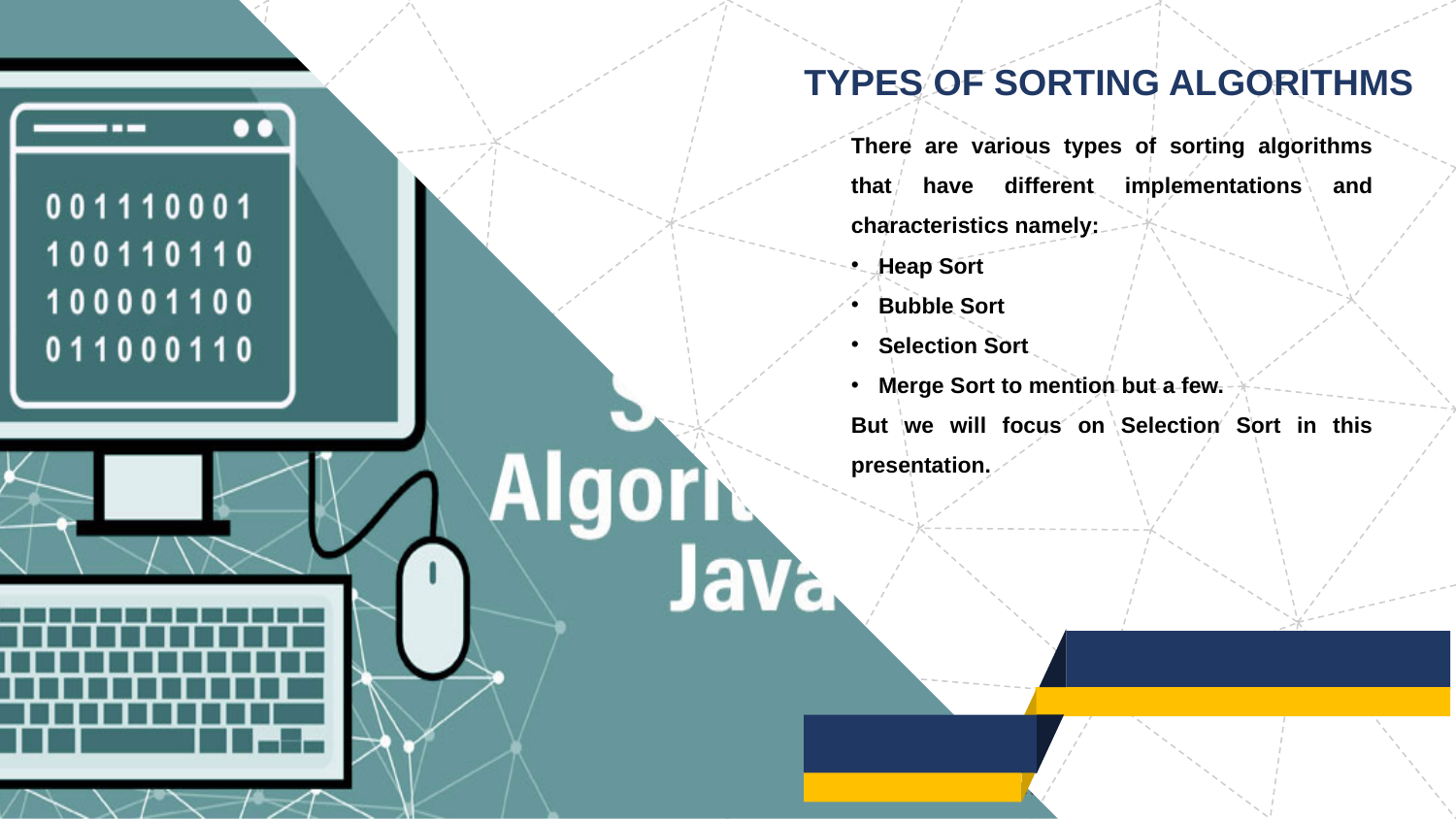

TYPES OF SORTING ALGORITHMS
There are various types of sorting algorithms that have different implementations and characteristics namely:
Heap Sort
Bubble Sort
Selection Sort
Merge Sort to mention but a few.
But we will focus on Selection Sort in this presentation.